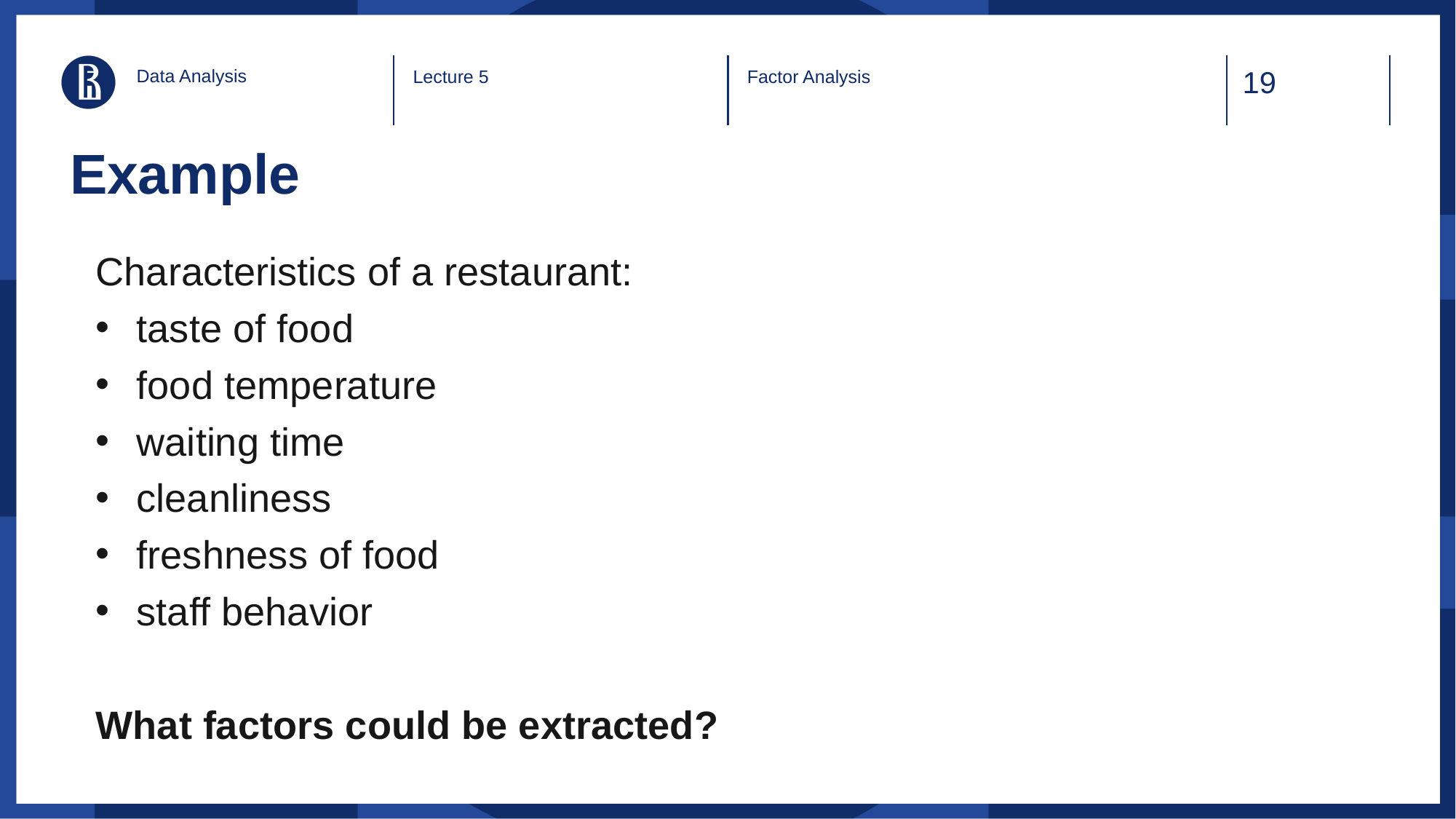

Data Analysis
Lecture 5
Factor Analysis
# Example
Characteristics of a restaurant:
taste of food
food temperature
waiting time
cleanliness
freshness of food
staff behavior

What factors could be extracted?